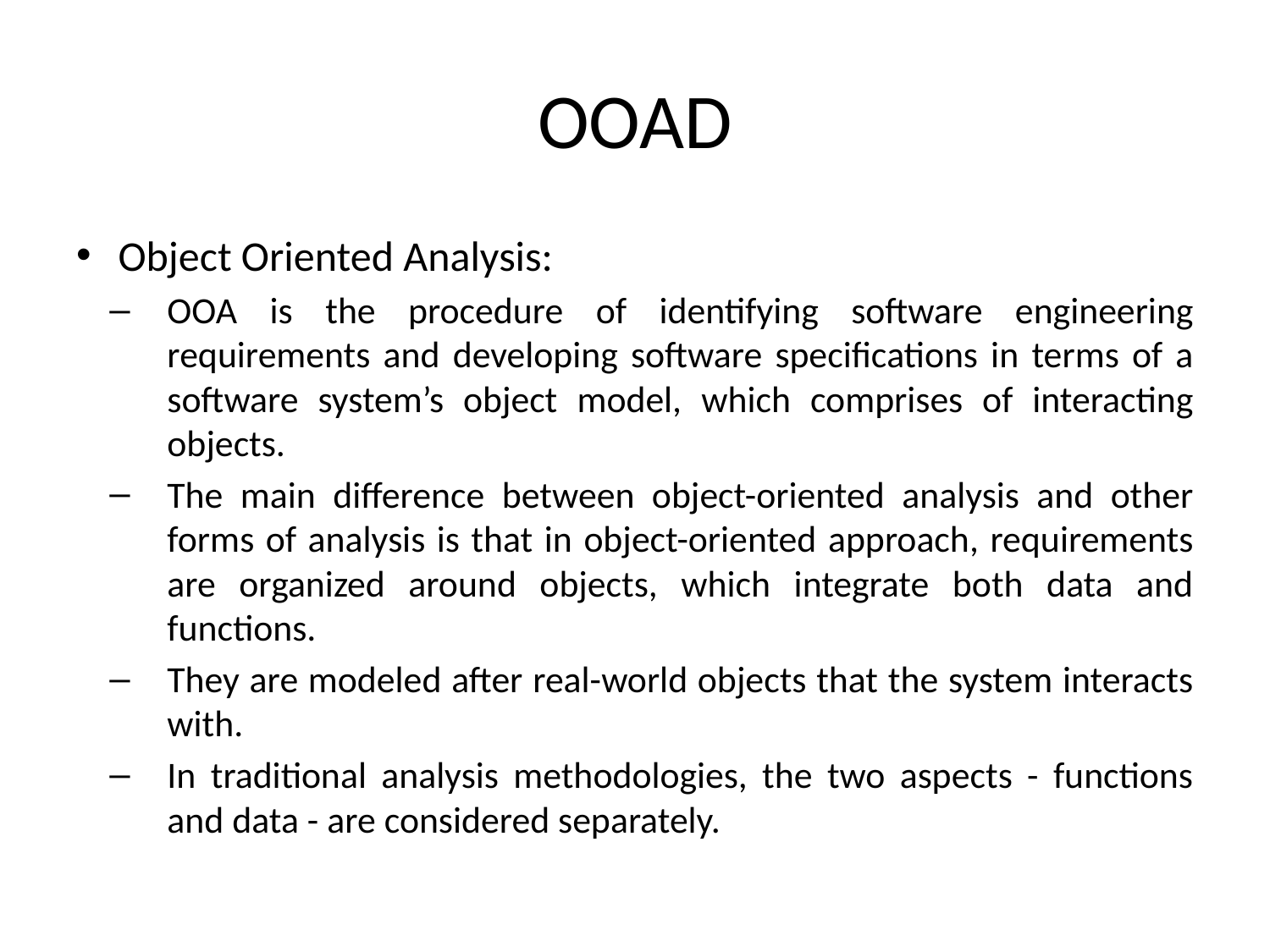

# OOAD
Object Oriented Analysis:
OOA is the procedure of identifying software engineering requirements and developing software specifications in terms of a software system’s object model, which comprises of interacting objects.
The main difference between object-oriented analysis and other forms of analysis is that in object-oriented approach, requirements are organized around objects, which integrate both data and functions.
They are modeled after real-world objects that the system interacts with.
In traditional analysis methodologies, the two aspects - functions and data - are considered separately.